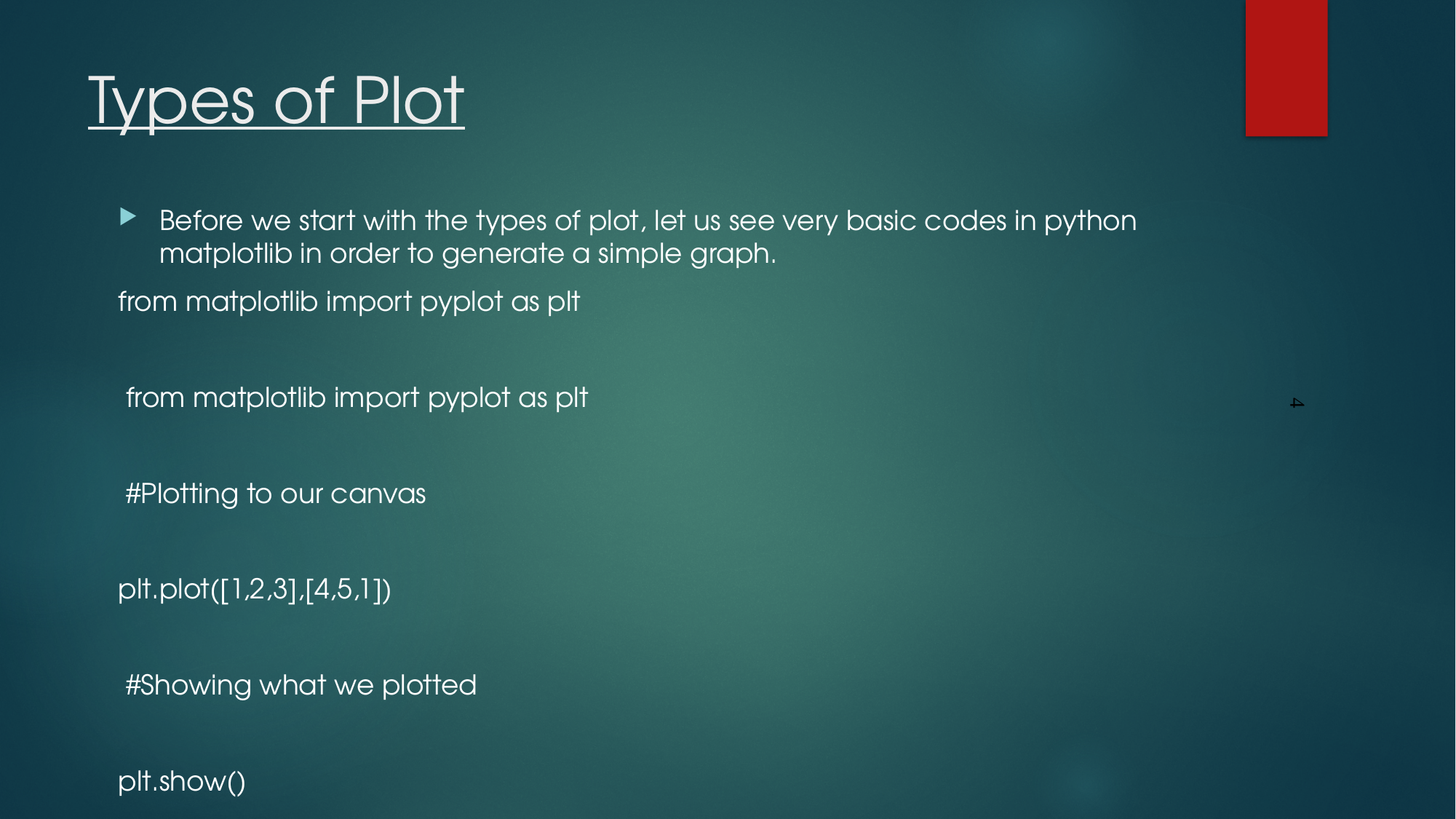

# Types of Plot
Before we start with the types of plot, let us see very basic codes in python matplotlib in order to generate a simple graph.
from matplotlib import pyplot as plt

 from matplotlib import pyplot as plt

 #Plotting to our canvas

plt.plot([1,2,3],[4,5,1])

 #Showing what we plotted

plt.show()
4